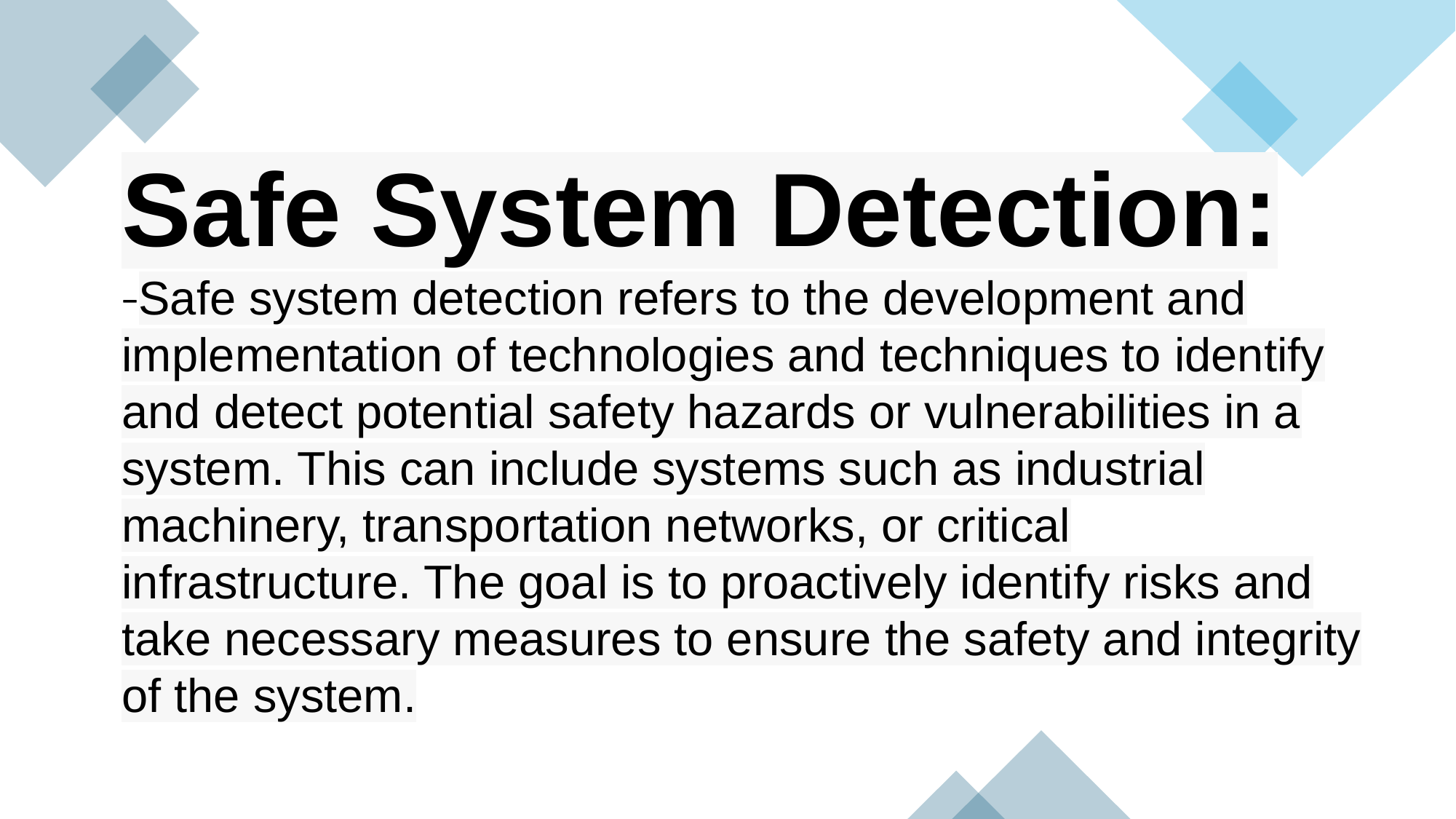

Safe System Detection:
-Safe system detection refers to the development and implementation of technologies and techniques to identify and detect potential safety hazards or vulnerabilities in a system. This can include systems such as industrial machinery, transportation networks, or critical infrastructure. The goal is to proactively identify risks and take necessary measures to ensure the safety and integrity of the system.